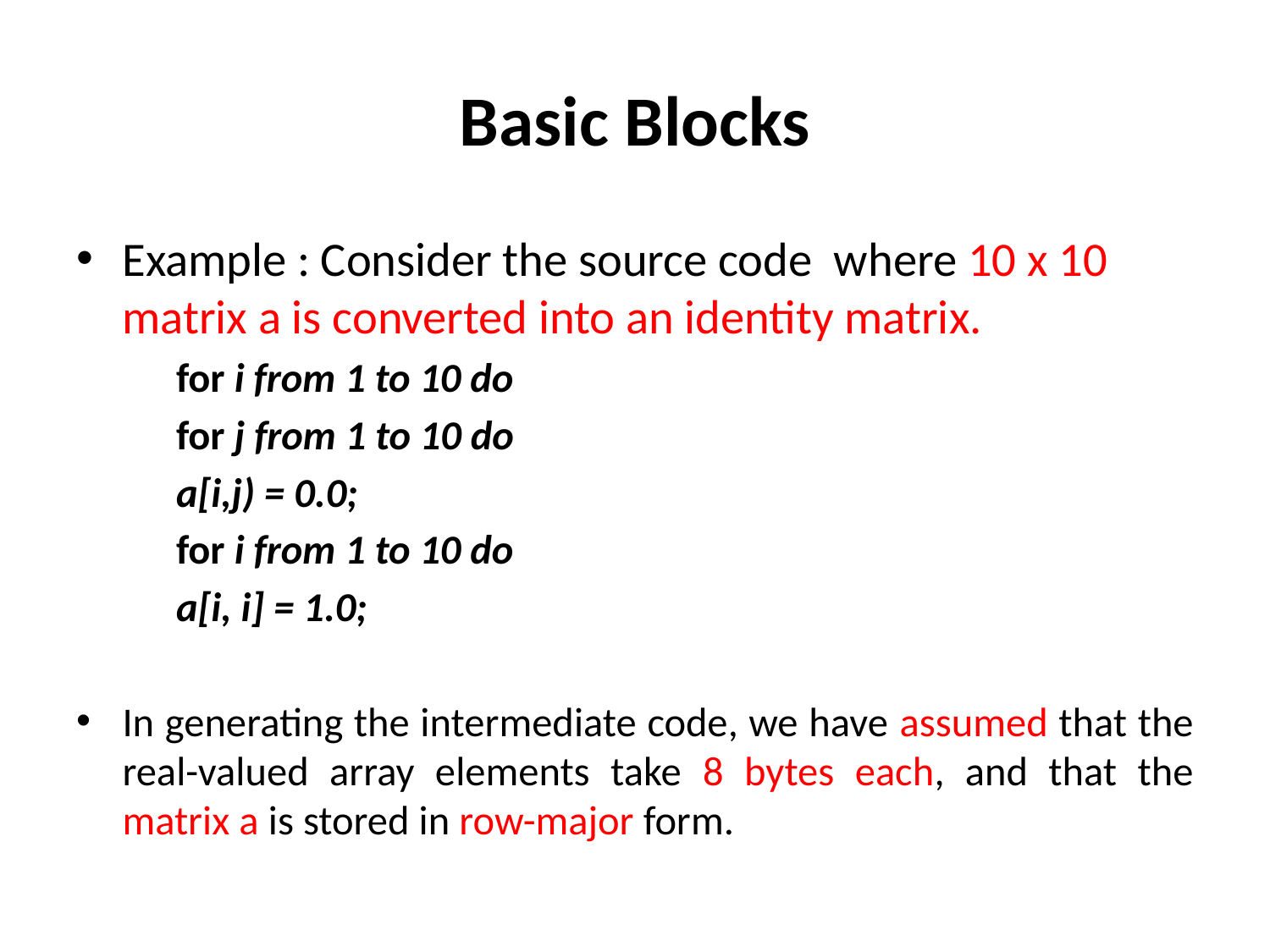

# Basic Blocks
Example : Consider the source code  where 10 x 10 matrix a is converted into an identity matrix.
	for i from 1 to 10 do
		for j from 1 to 10 do
			a[i,j) = 0.0;
	for i from 1 to 10 do
		a[i, i] = 1.0;

In generating the intermediate code, we have assumed that the real-valued array elements take 8 bytes each, and that the matrix a is stored in row-major form.